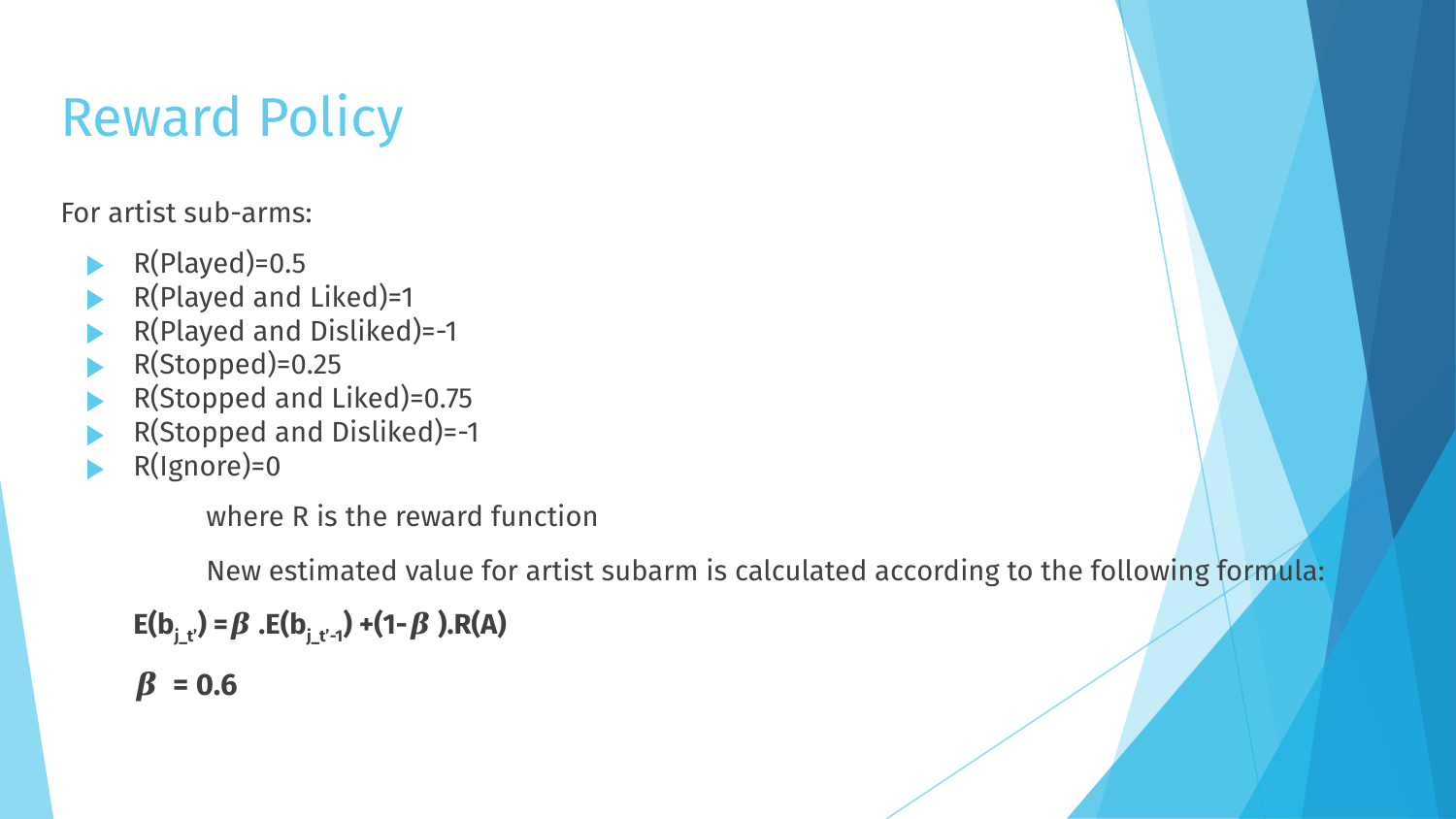

# Reward Policy

For artist sub-arms:
R(Played)=0.5
R(Played and Liked)=1
R(Played and Disliked)=-1
R(Stopped)=0.25
R(Stopped and Liked)=0.75
R(Stopped and Disliked)=-1
R(Ignore)=0
	where R is the reward function
	New estimated value for artist subarm is calculated according to the following formula:
E(bj_t’) =𝜷 .E(bj_t’-1) +(1-𝜷 ).R(A)
𝜷  = 0.6